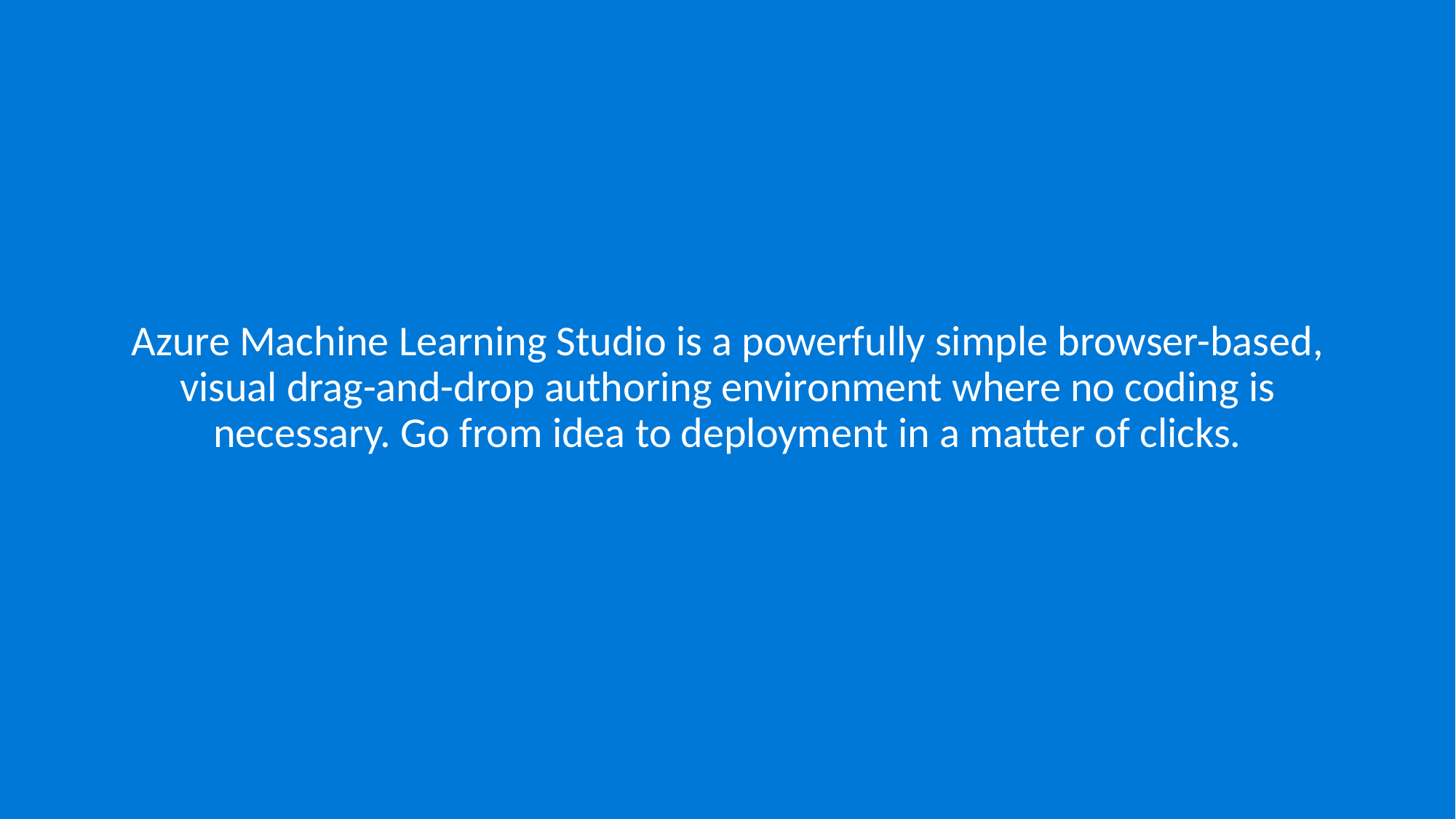

Azure Machine Learning Studio is a powerfully simple browser-based, visual drag-and-drop authoring environment where no coding is necessary. Go from idea to deployment in a matter of clicks.